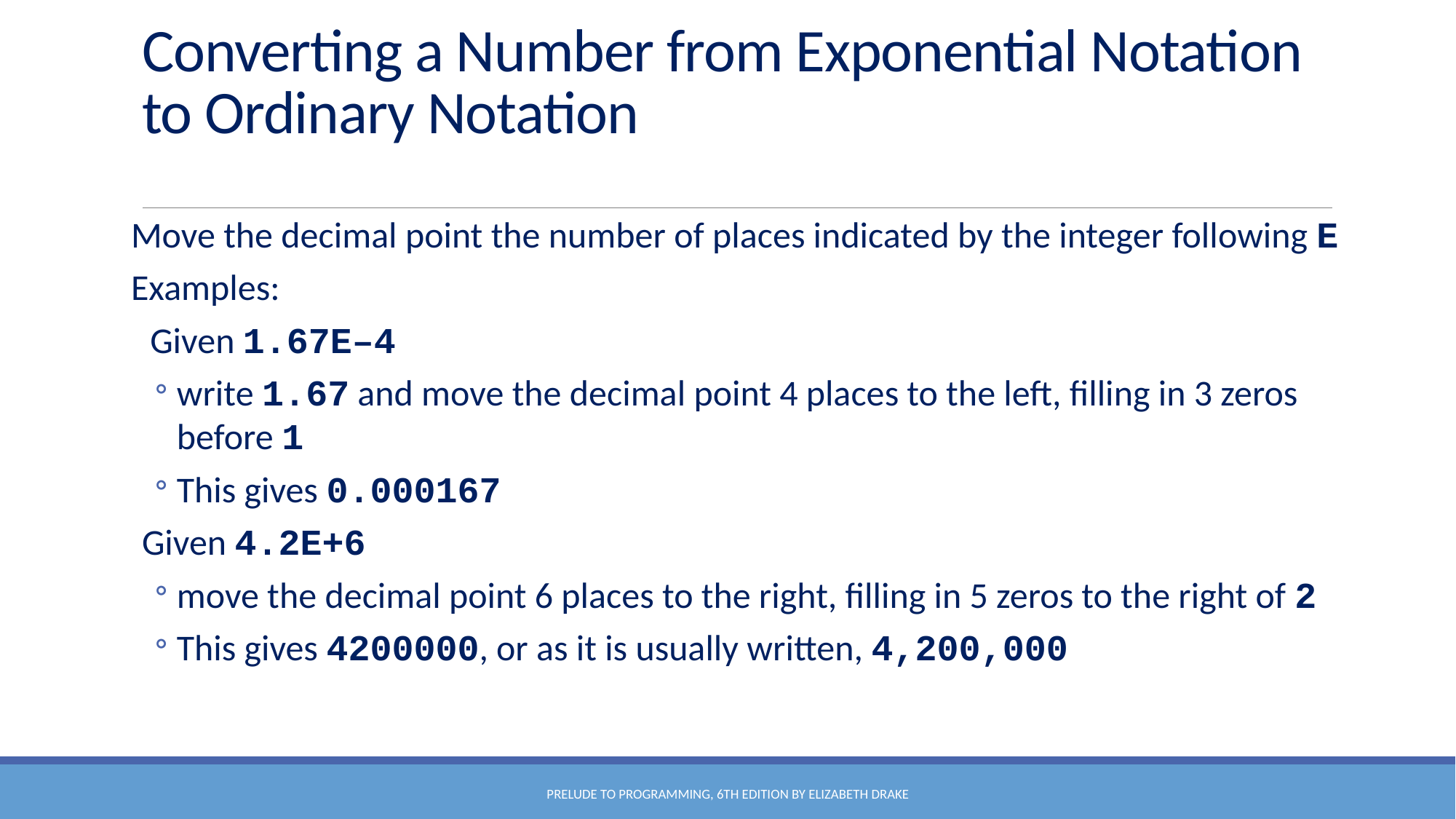

# Converting a Number from Exponential Notation to Ordinary Notation
Move the decimal point the number of places indicated by the integer following E
Examples:
 Given 1.67E–4
write 1.67 and move the decimal point 4 places to the left, filling in 3 zeros before 1
This gives 0.000167
Given 4.2E+6
move the decimal point 6 places to the right, filling in 5 zeros to the right of 2
This gives 4200000, or as it is usually written, 4,200,000
Prelude to Programming, 6th edition by Elizabeth Drake